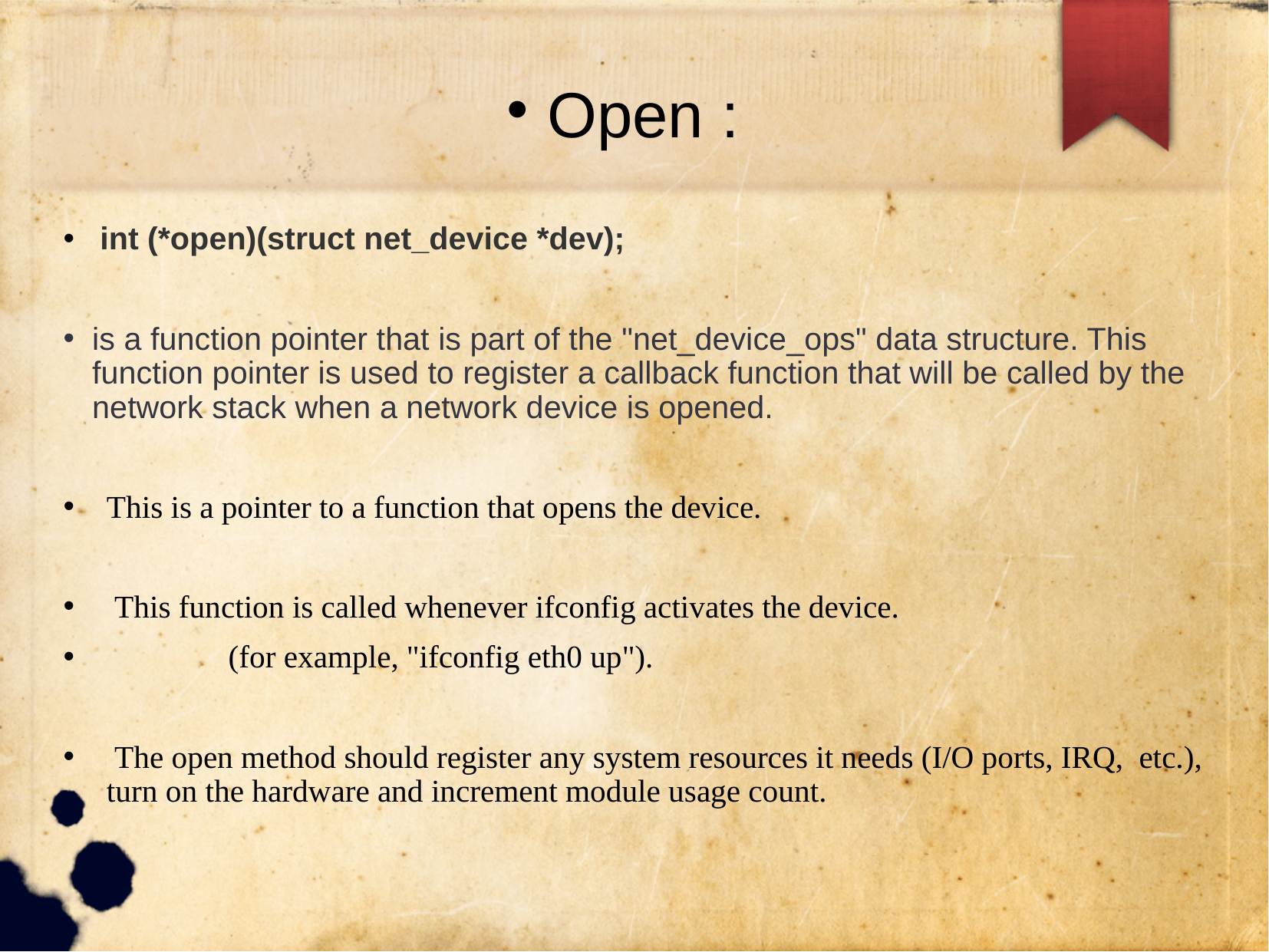

# Open :
 int (*open)(struct net_device *dev);

is a function pointer that is part of the "net_device_ops" data structure. This function pointer is used to register a callback function that will be called by the network stack when a network device is opened.

This is a pointer to a function that opens the device.

 This function is called whenever ifconfig activates the device.
	 (for example, "ifconfig eth0 up").

 The open method should register any system resources it needs (I/O ports, IRQ,  etc.), turn on the hardware and increment module usage count.